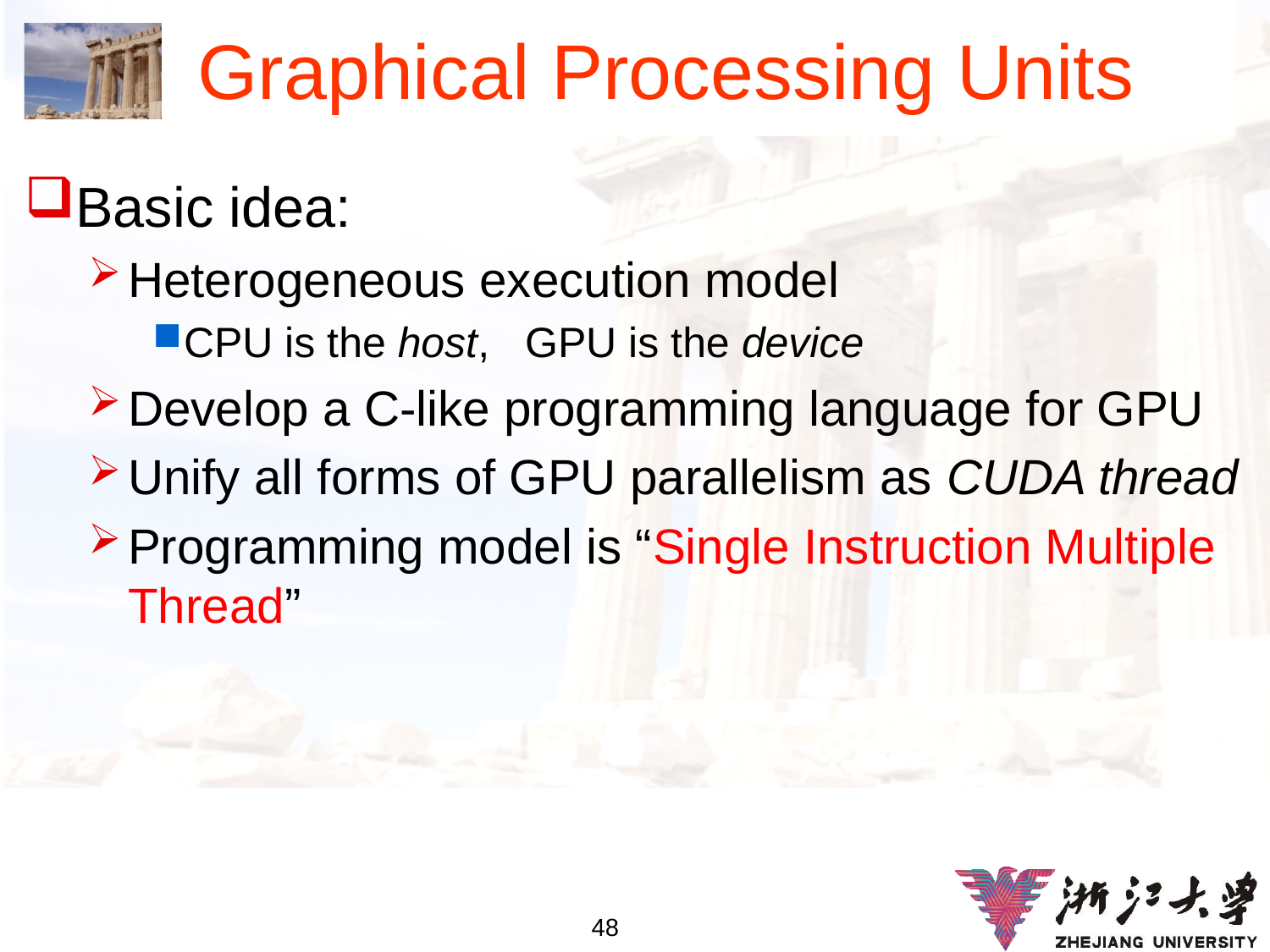

# Graphical Processing Units
Basic idea:
Heterogeneous execution model
CPU is the host,   GPU is the device
Develop a C-like programming language for GPU
Unify all forms of GPU parallelism as CUDA thread
Programming model is “Single Instruction Multiple Thread”